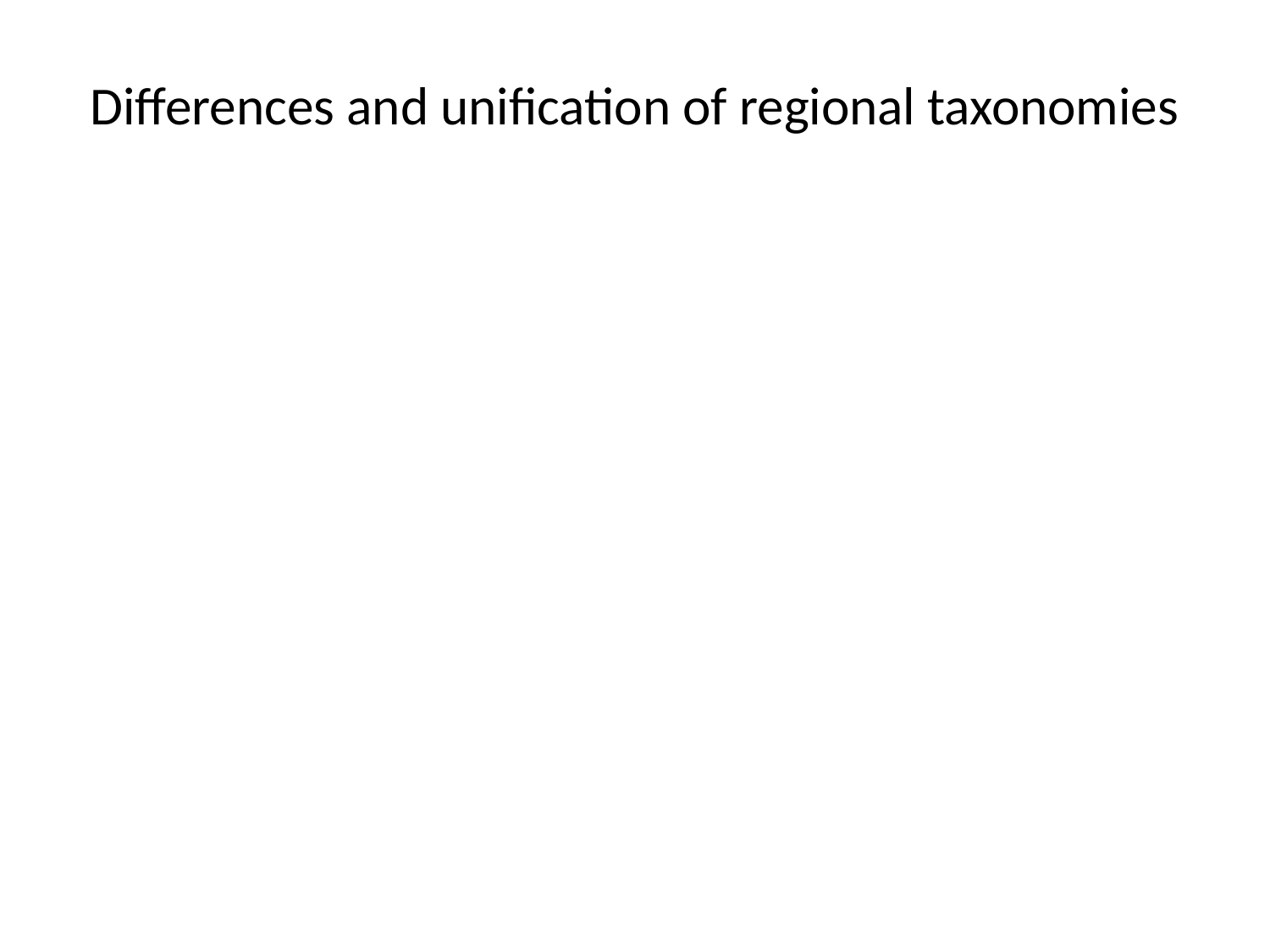

# Differences and unification of regional taxonomies